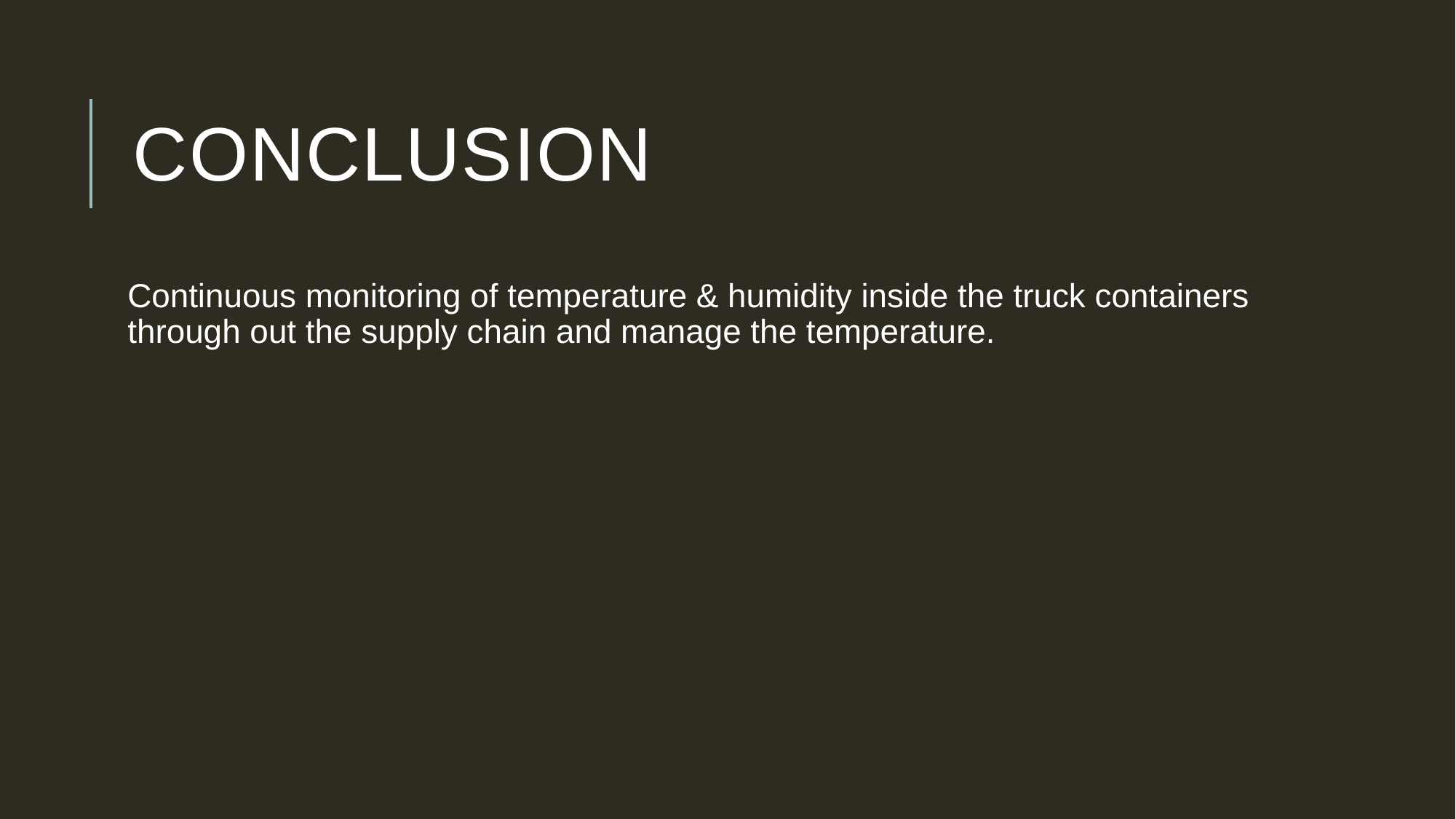

# conclusion
Continuous monitoring of temperature & humidity inside the truck containers through out the supply chain and manage the temperature.